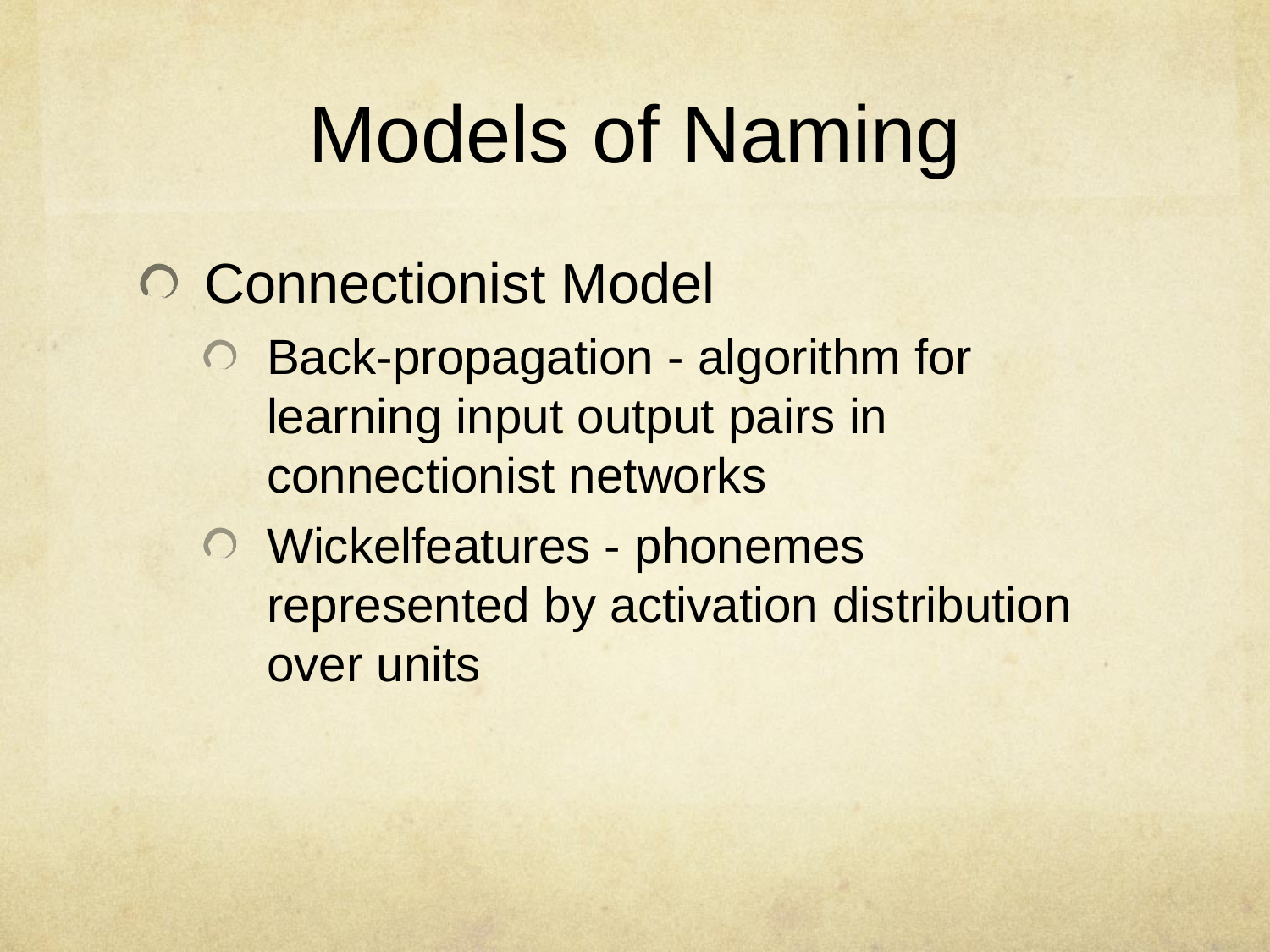

# Models of Naming
Connectionist Model
Back-propagation - algorithm for learning input output pairs in connectionist networks
Wickelfeatures - phonemes represented by activation distribution over units